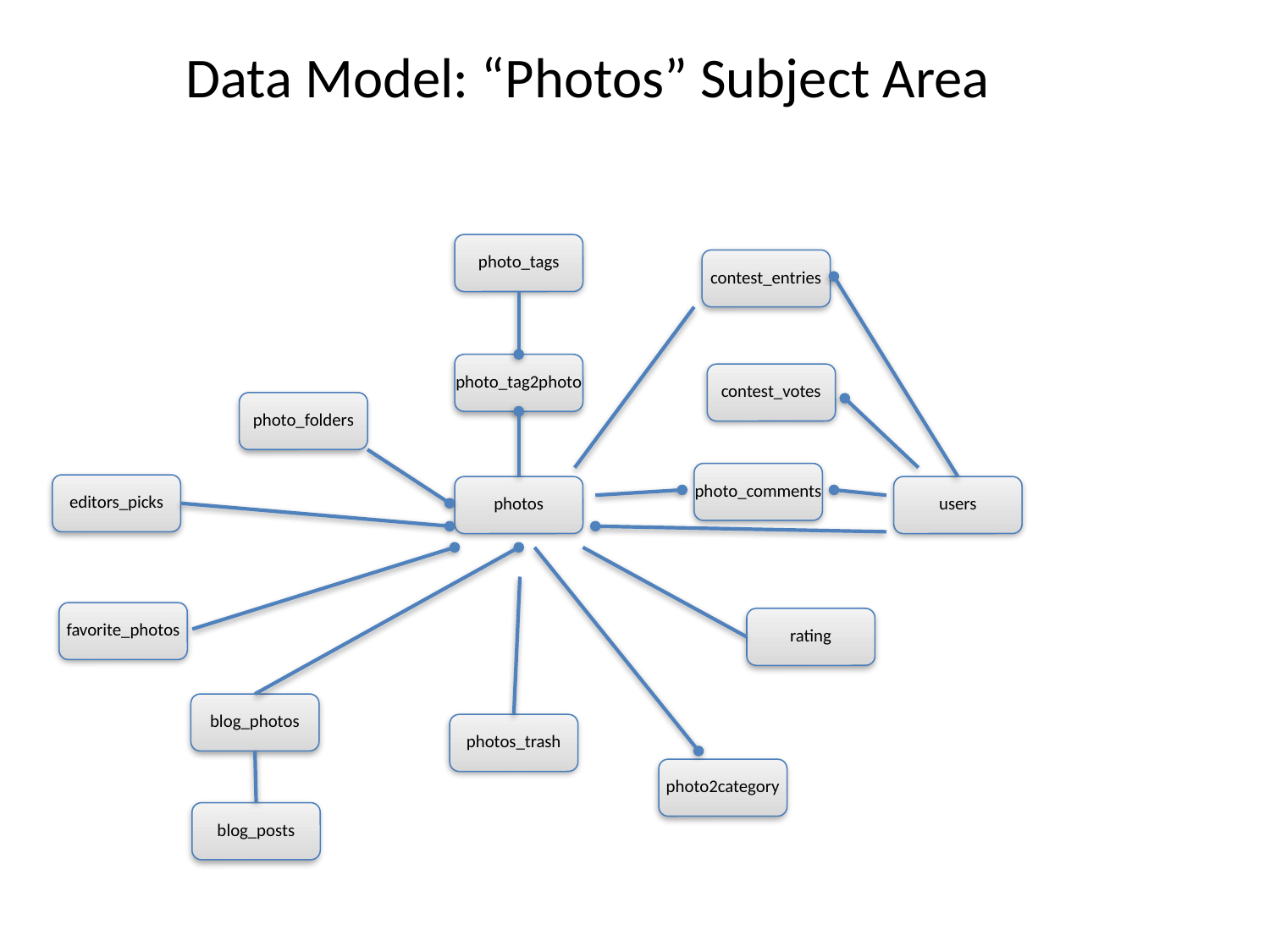

Data Model: “Photos” Subject Area

photo_tags

contest_entries

photo_tag2photo

contest_votes

photo_folders

photo_comments

editors_picks

photos

users

favorite_photos

rating

blog_photos

photos_trash

photo2category

blog_posts